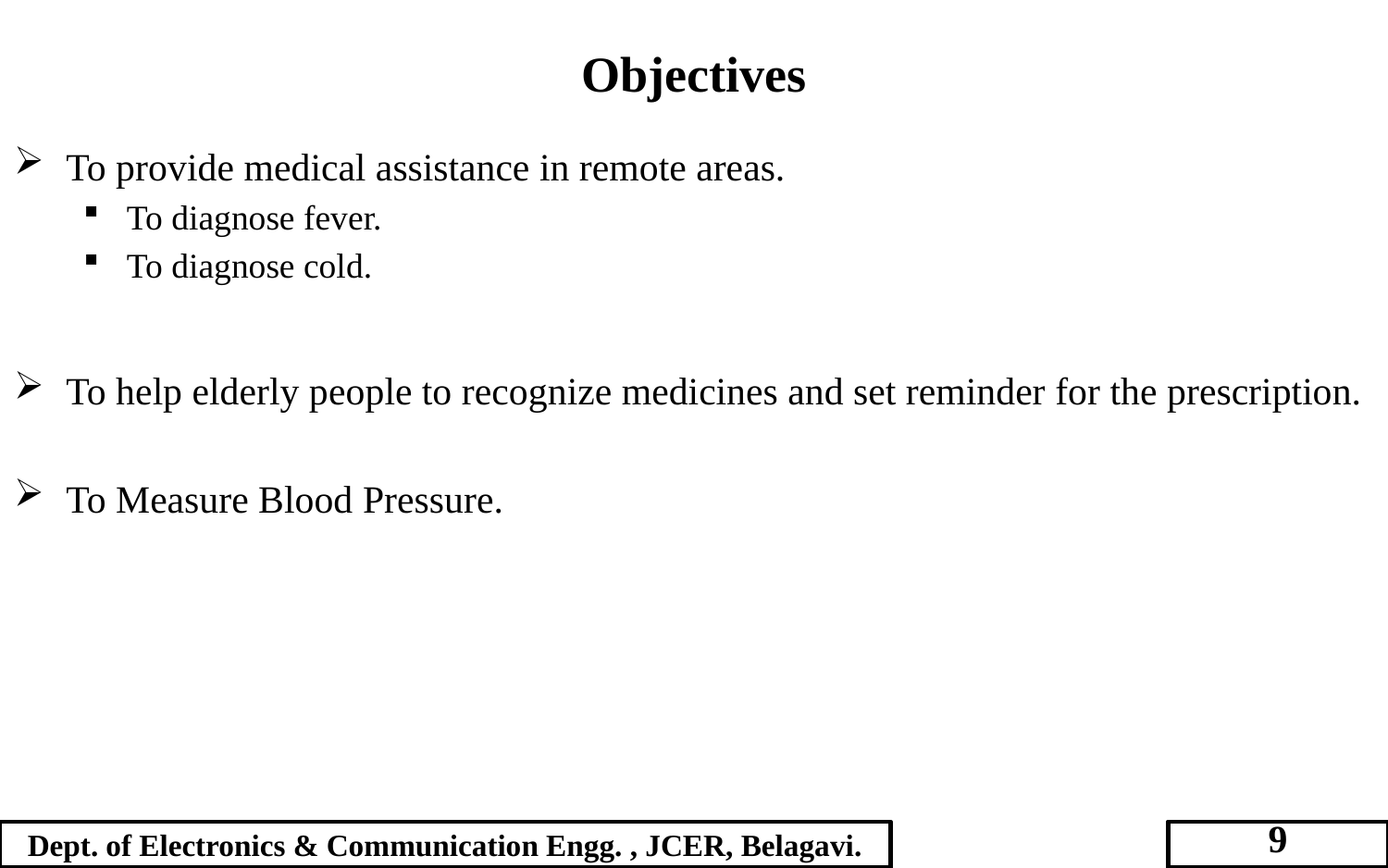

# Objectives
To provide medical assistance in remote areas.
To diagnose fever.
To diagnose cold.

To help elderly people to recognize medicines and set reminder for the prescription.

To Measure Blood Pressure.

Dept. of Electronics & Communication Engg. , JCER, Belagavi.
9